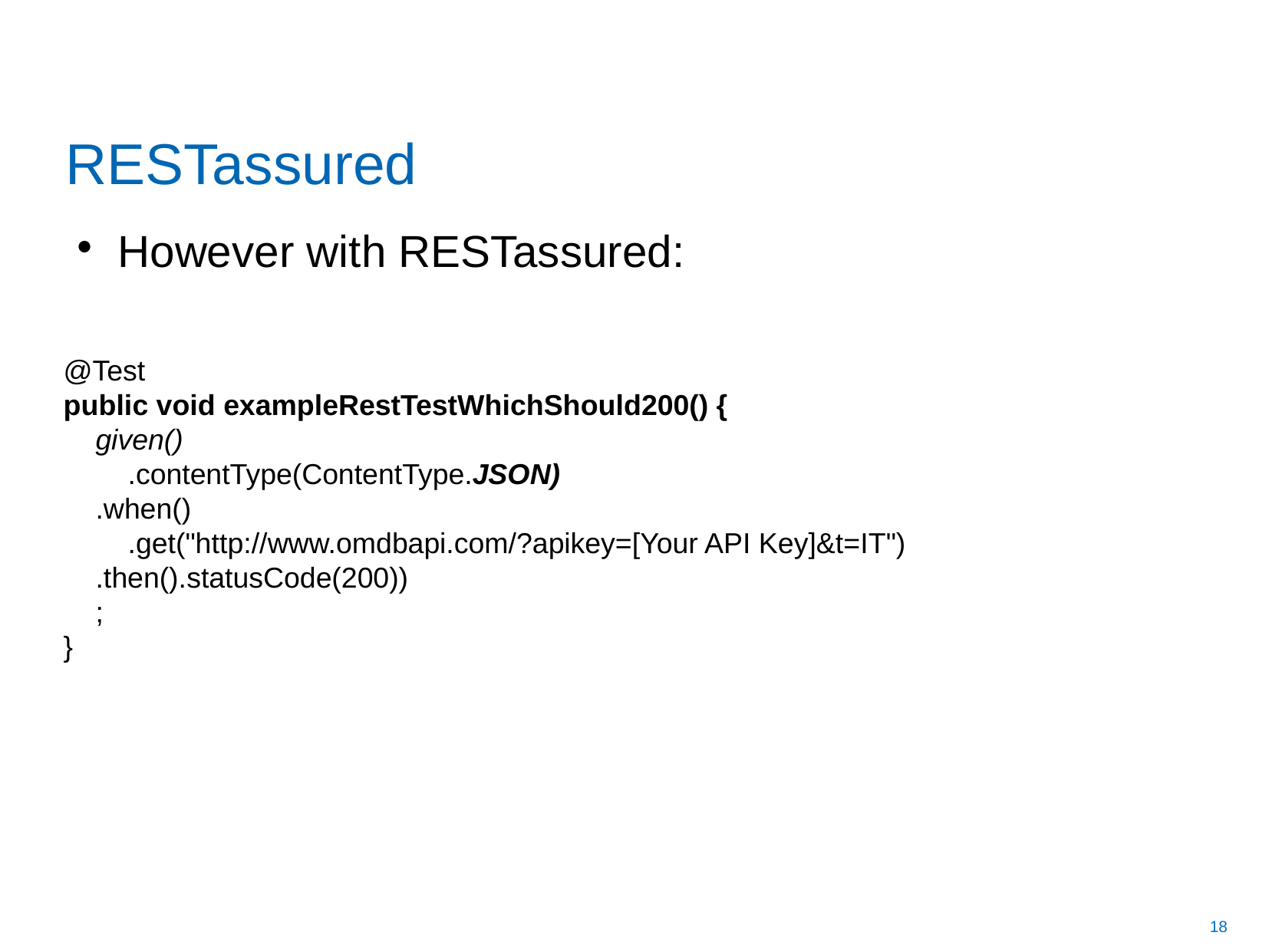

RESTassured
However with RESTassured:

@Test
public void exampleRestTestWhichShould200() {
    given()
        .contentType(ContentType.JSON)
    .when()
        .get("http://www.omdbapi.com/?apikey=[Your API Key]&t=IT")
    .then().statusCode(200))
    ;
}